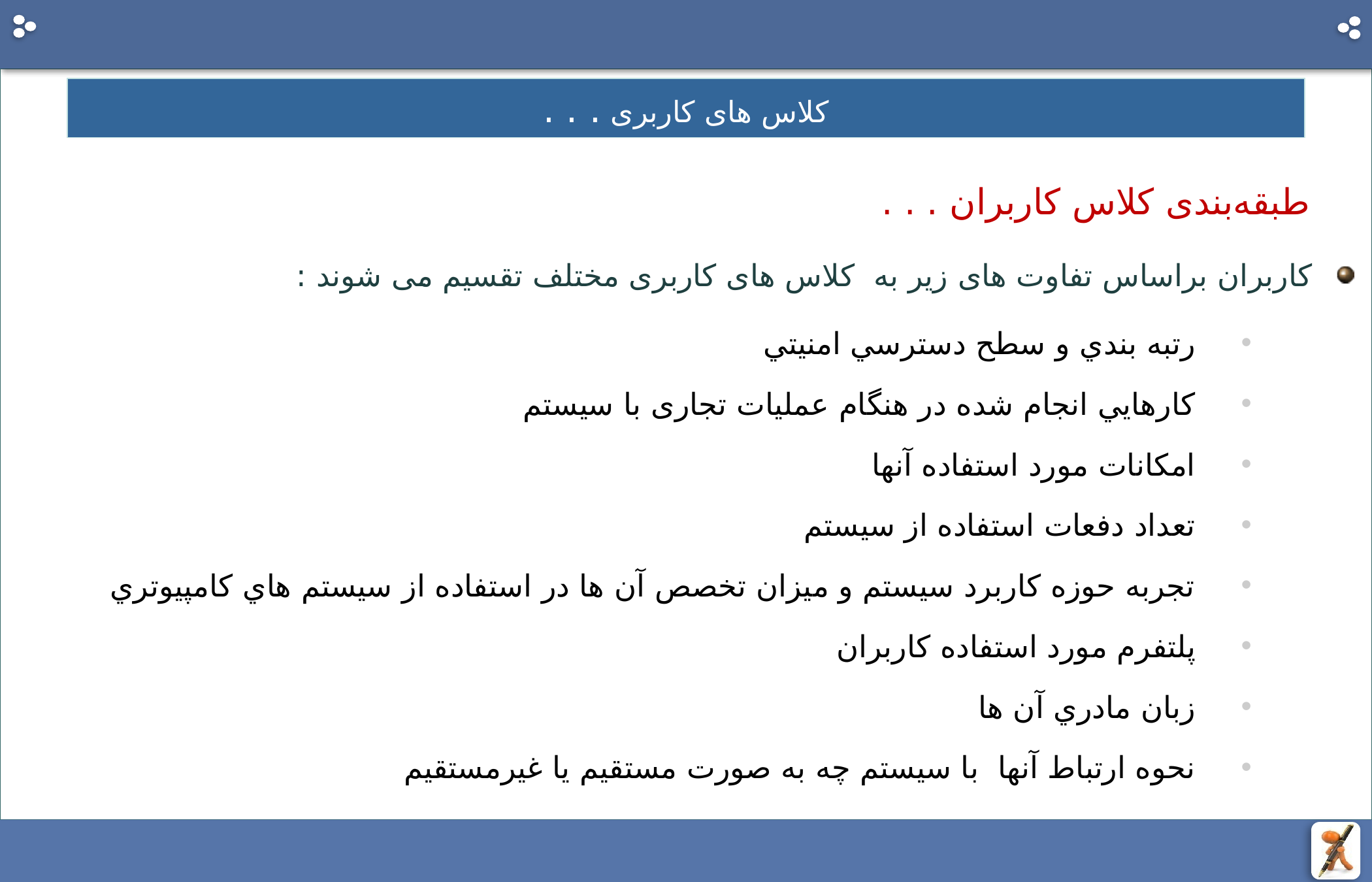

# کلاس های کاربری . . .
     طبقه‌بندی کلاس کاربران . . .
کاربران براساس تفاوت های زیر به  کلاس های کاربری مختلف تقسیم می شوند :
رتبه بندي و سطح دسترسي امنيتي
كارهايي انجام شده در هنگام عملیات تجاری با سیستم
امکانات مورد استفاده آنها
تعداد دفعات استفاده از سیستم
تجربه حوزه كاربرد سيستم و ميزان تخصص آن ها در استفاده از سيستم هاي كامپيوتري
پلتفرم مورد استفاده كاربران
زبان مادري آن ها
نحوه ارتباط آنها  با سيستم چه به صورت مستقیم یا غیرمستقیم